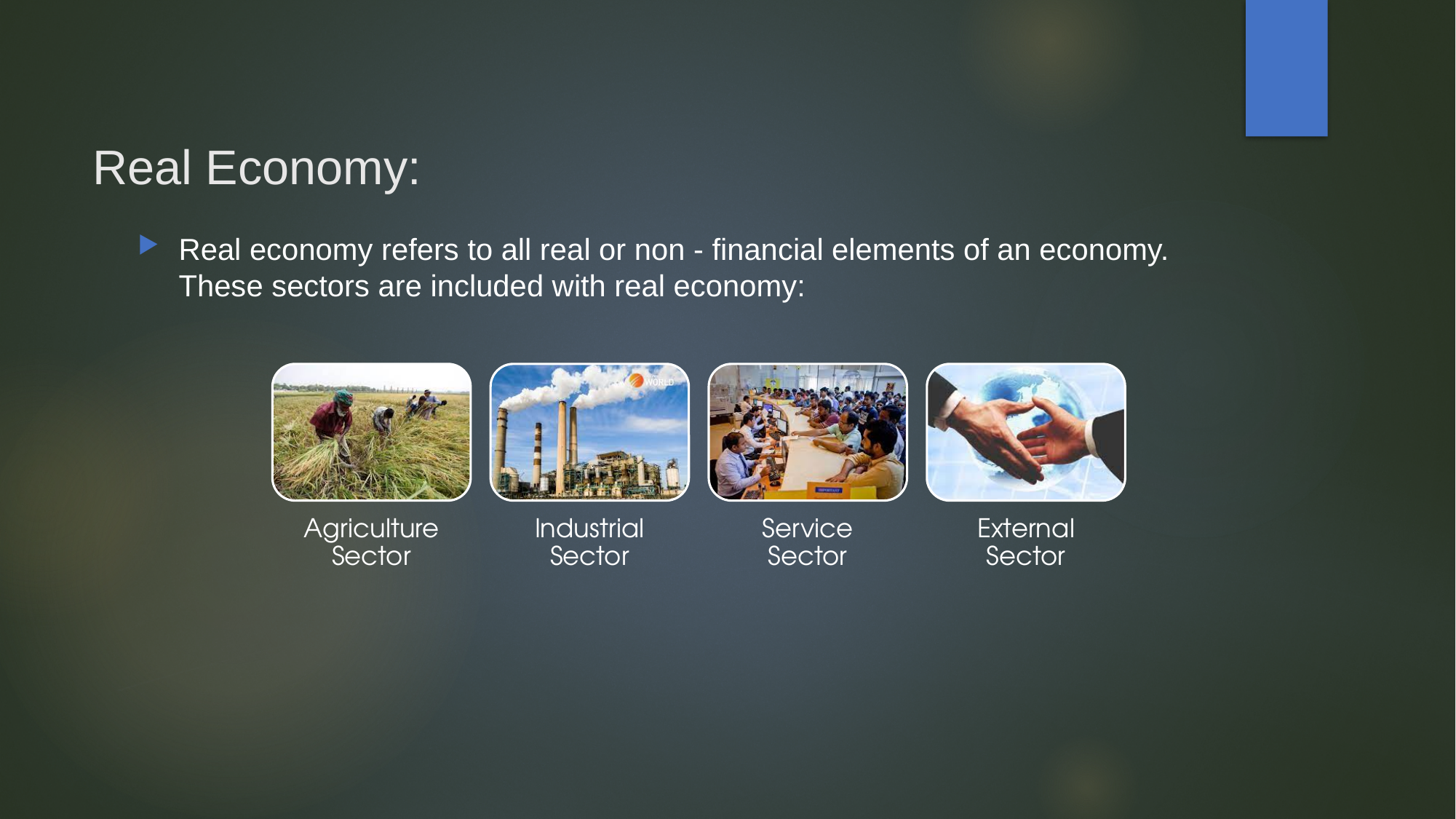

# Real Economy:
Real economy refers to all real or non - financial elements of an economy. These sectors are included with real economy:

Agriculture Sector
Industrial Sector
Service Sector
External Sector